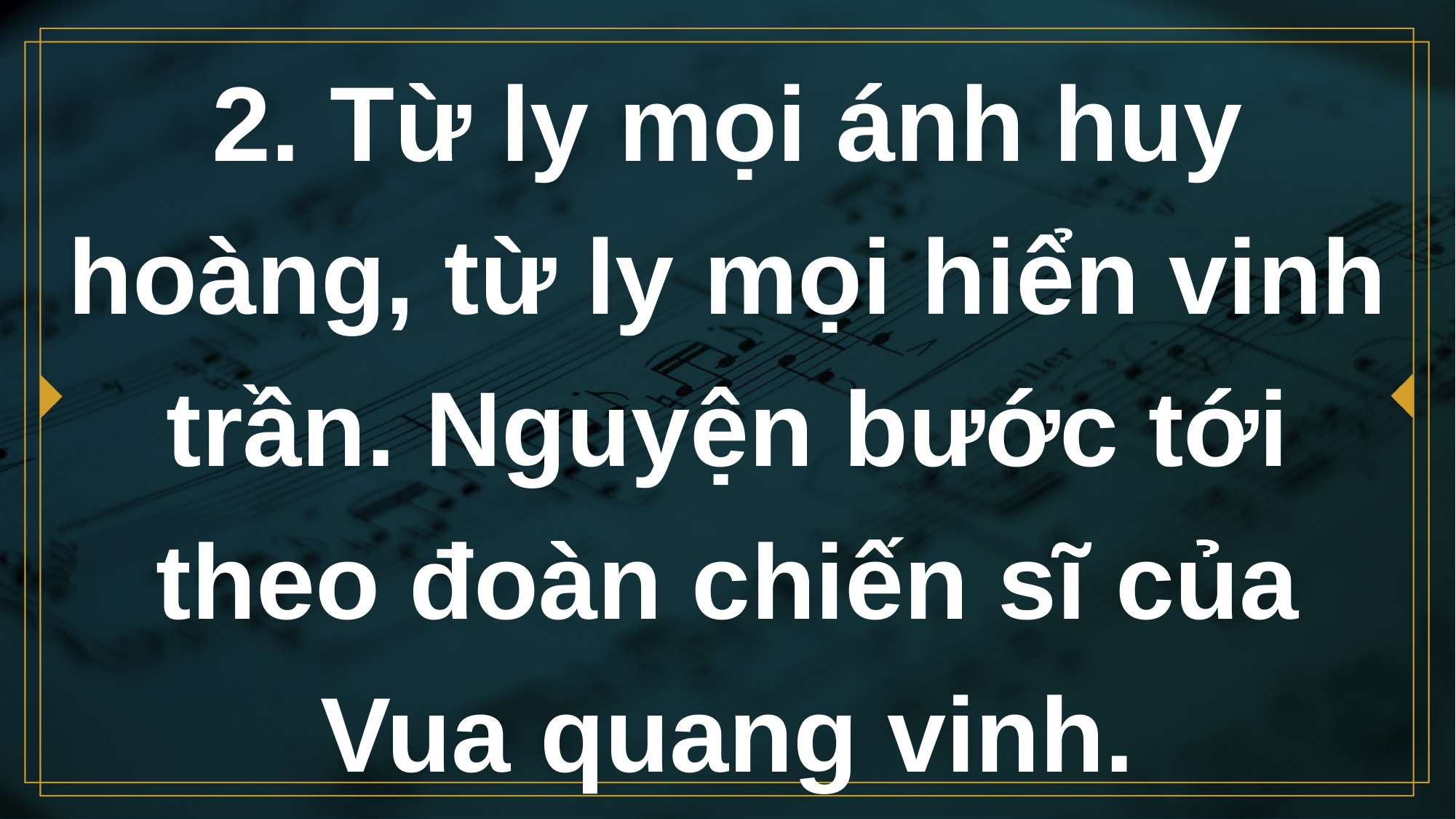

# 2. Từ ly mọi ánh huy hoàng, từ ly mọi hiển vinh trần. Nguyện bước tới theo đoàn chiến sĩ của Vua quang vinh.